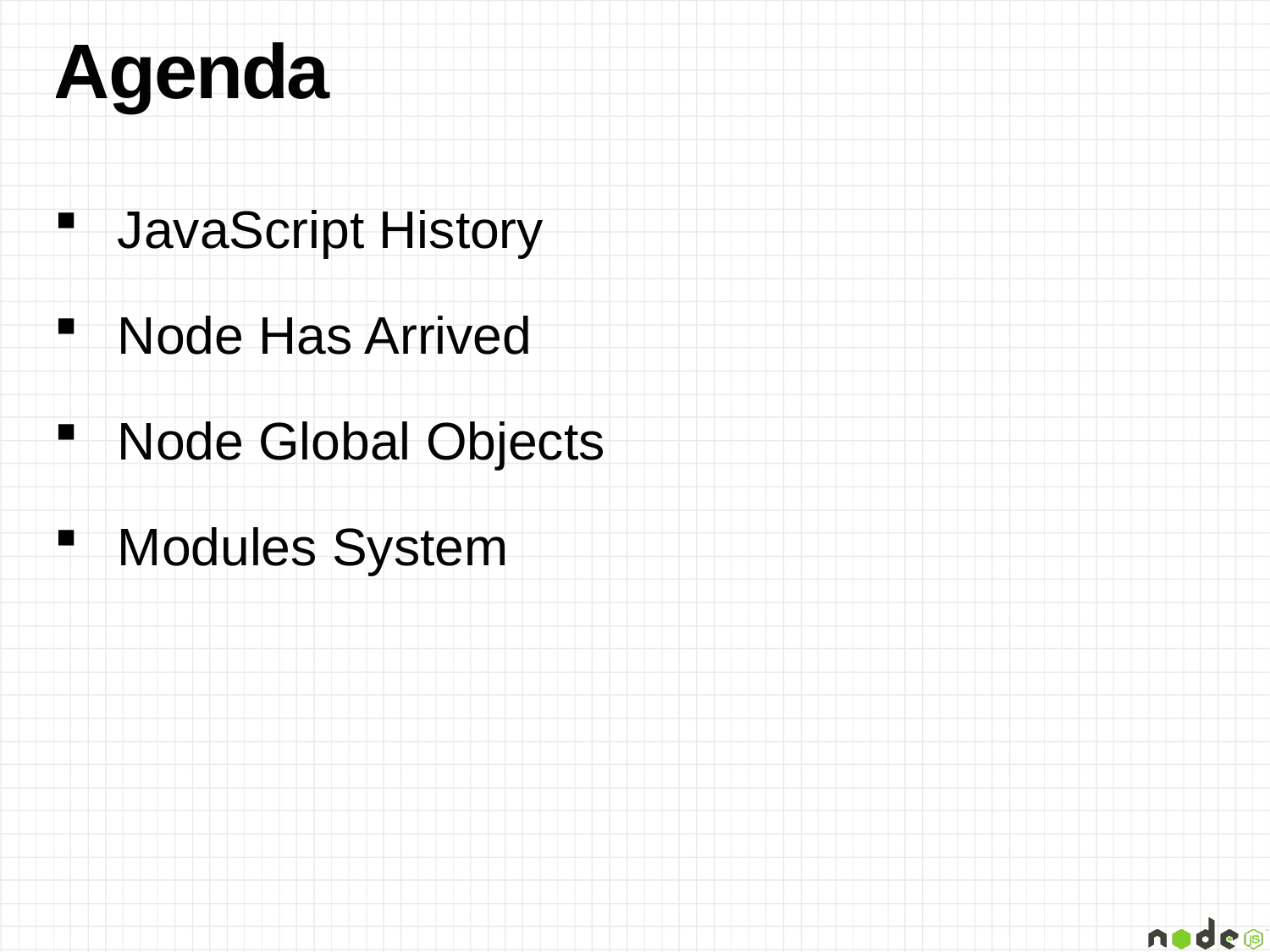

# Agenda
JavaScript History
Node Has Arrived
Node Global Objects
Modules System